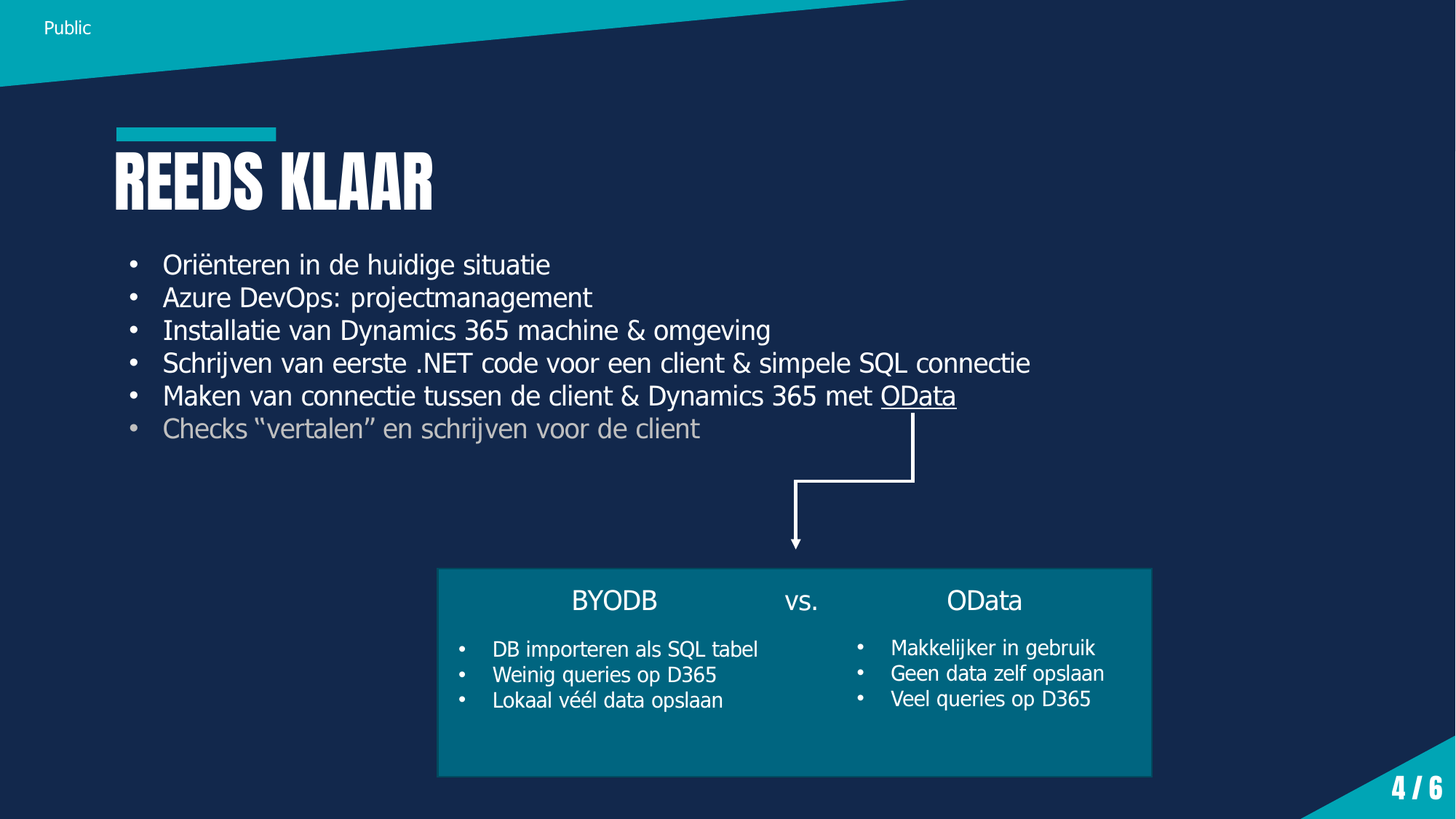

Public
# REEDS KLAAR
Oriënteren in de huidige situatie
Azure DevOps: projectmanagement
Installatie van Dynamics 365 machine & omgeving
Schrijven van eerste .NET code voor een client & simpele SQL connectie
Maken van connectie tussen de client & Dynamics 365 met OData
Checks “vertalen” en schrijven voor de client

BYODB               vs.               OData
Makkelijker in gebruik
Geen data zelf opslaan
Veel queries op D365
DB importeren als SQL tabel
Weinig queries op D365
Lokaal véél data opslaan
4 / 6